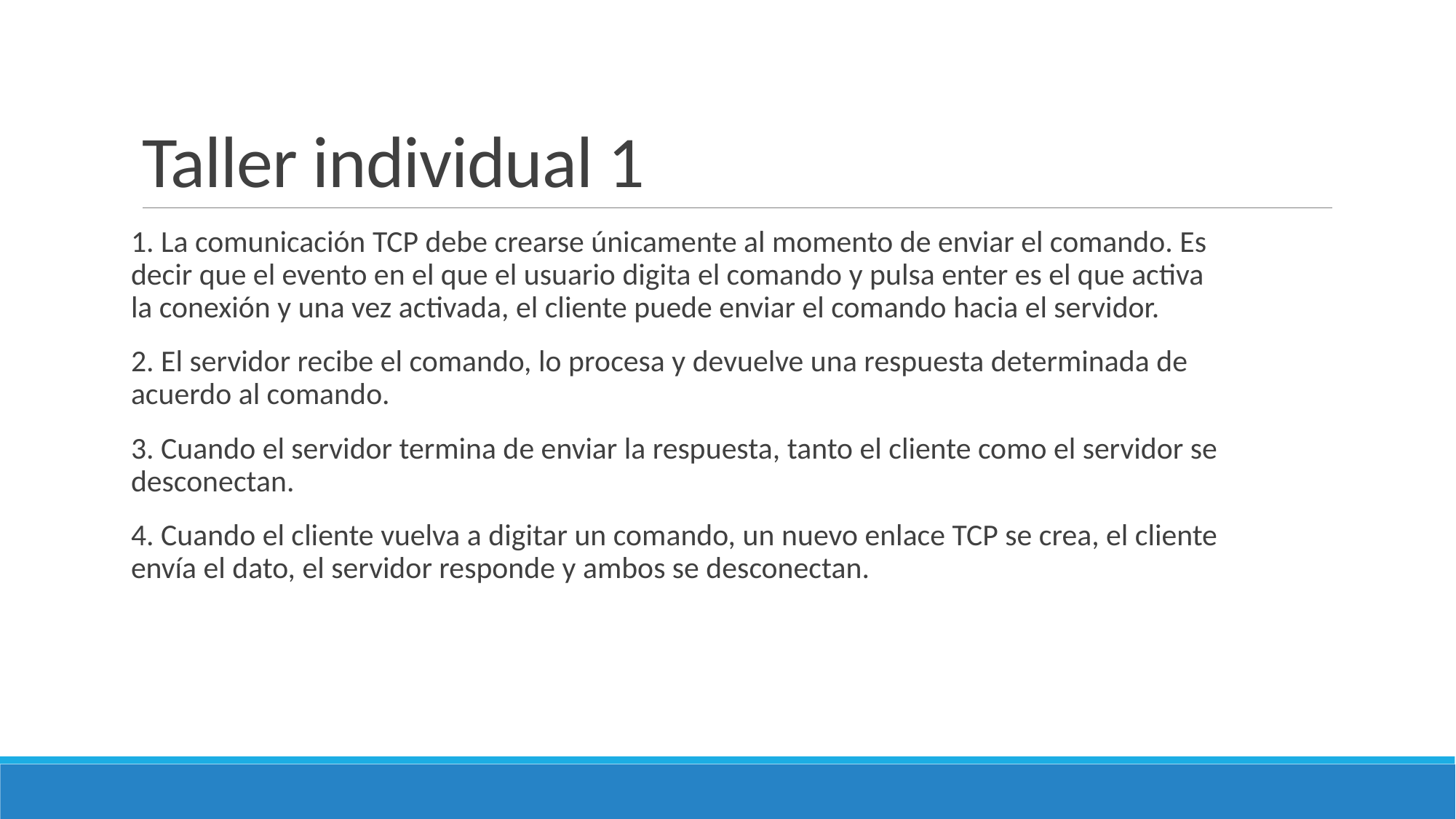

# Taller individual 1
1. La comunicación TCP debe crearse únicamente al momento de enviar el comando. Es decir que el evento en el que el usuario digita el comando y pulsa enter es el que activa la conexión y una vez activada, el cliente puede enviar el comando hacia el servidor.
2. El servidor recibe el comando, lo procesa y devuelve una respuesta determinada de acuerdo al comando.
3. Cuando el servidor termina de enviar la respuesta, tanto el cliente como el servidor se desconectan.
4. Cuando el cliente vuelva a digitar un comando, un nuevo enlace TCP se crea, el cliente envía el dato, el servidor responde y ambos se desconectan.